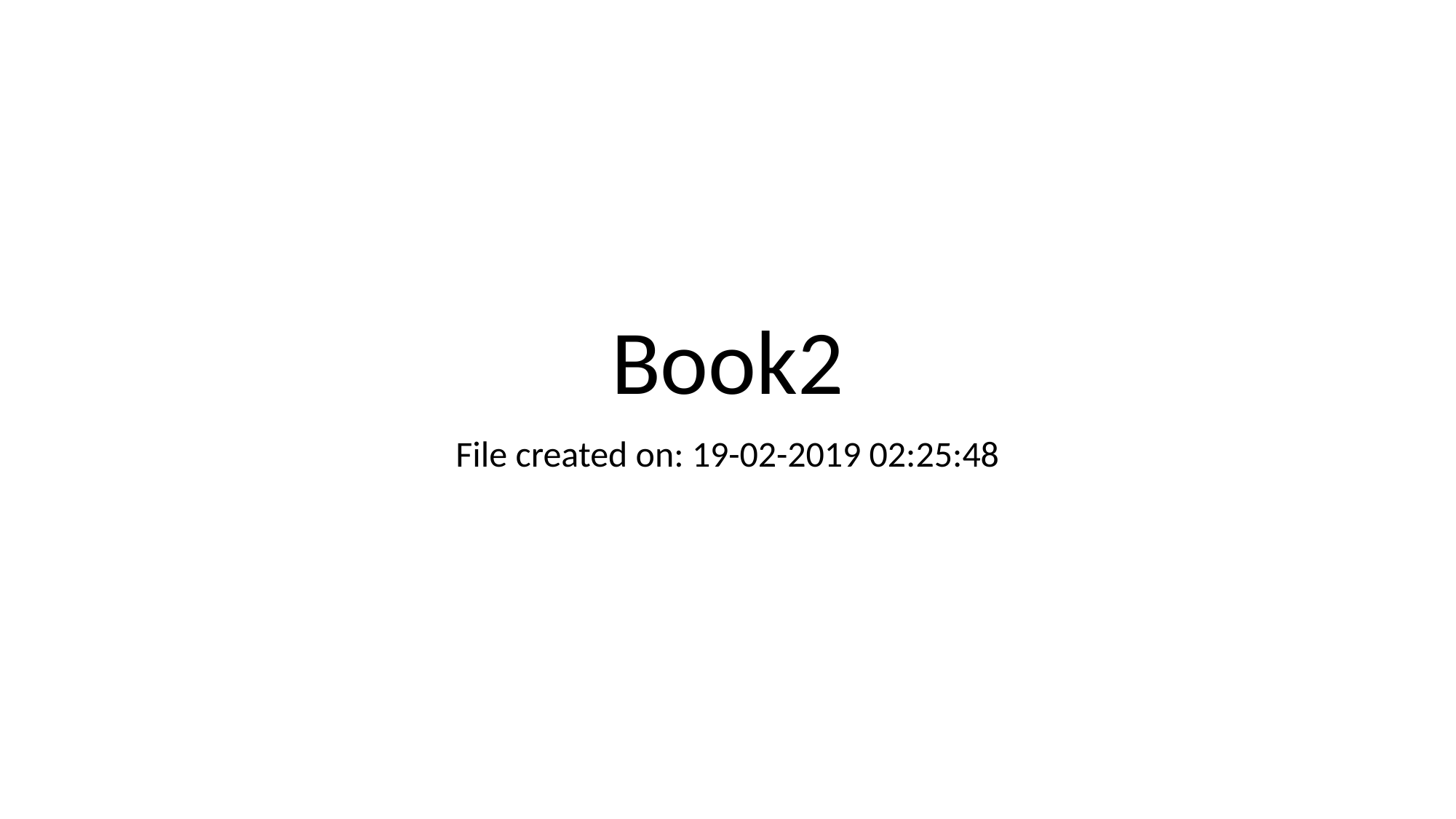

# Book2
File created on: 19-02-2019 02:25:48